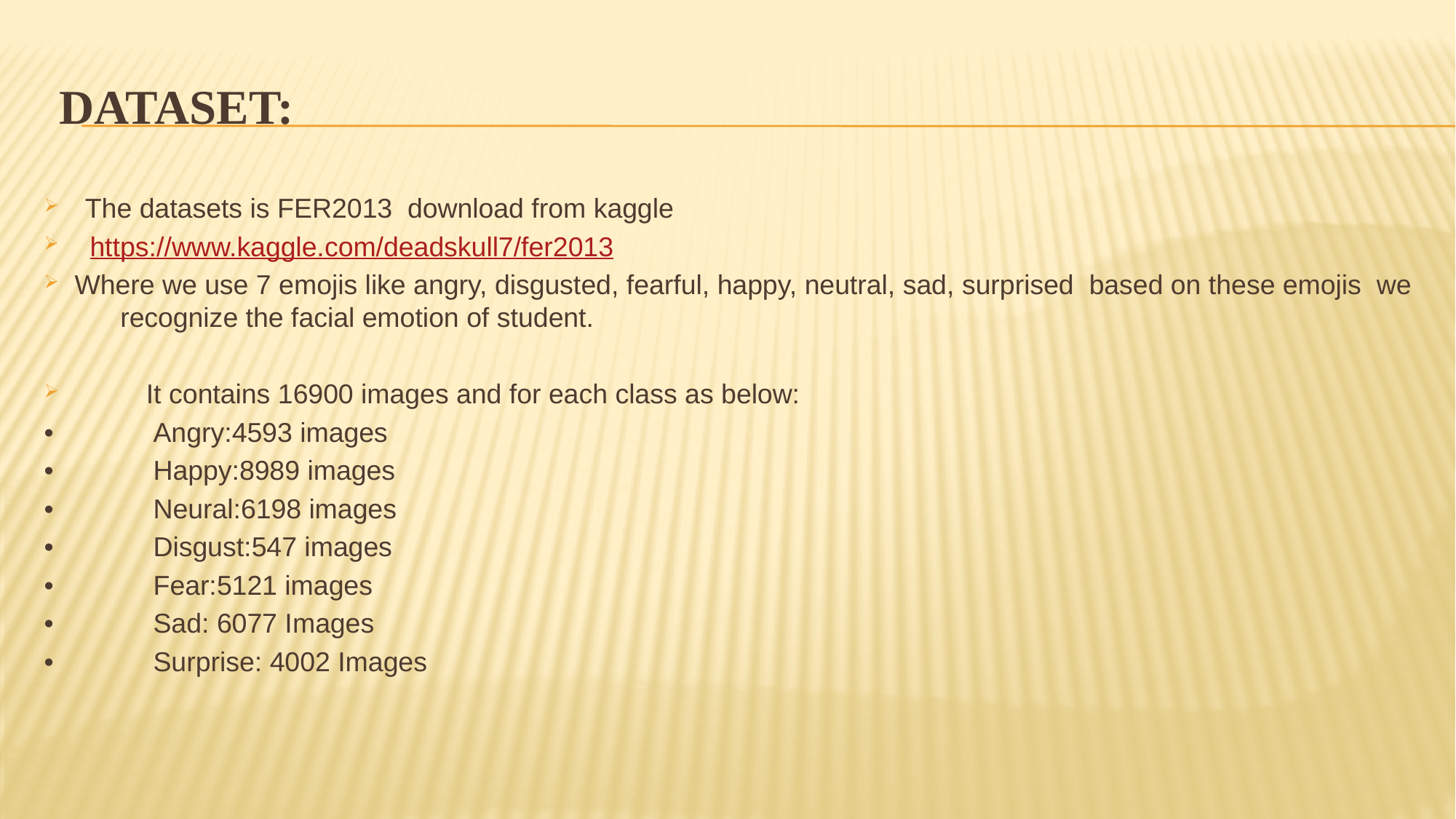

# Dataset:
The datasets is FER2013  download from kaggle
    https://www.kaggle.com/deadskull7/fer2013
  Where we use 7 emojis like angry, disgusted, fearful, happy, neutral, sad, surprised  based on these emojis  we            recognize the facial emotion of student.

        It contains 16900 images and for each class as below:
•	Angry:4593 images
•	Happy:8989 images
•	Neural:6198 images
•	Disgust:547 images
•	Fear:5121 images
•	Sad: 6077 Images
•	Surprise: 4002 Images